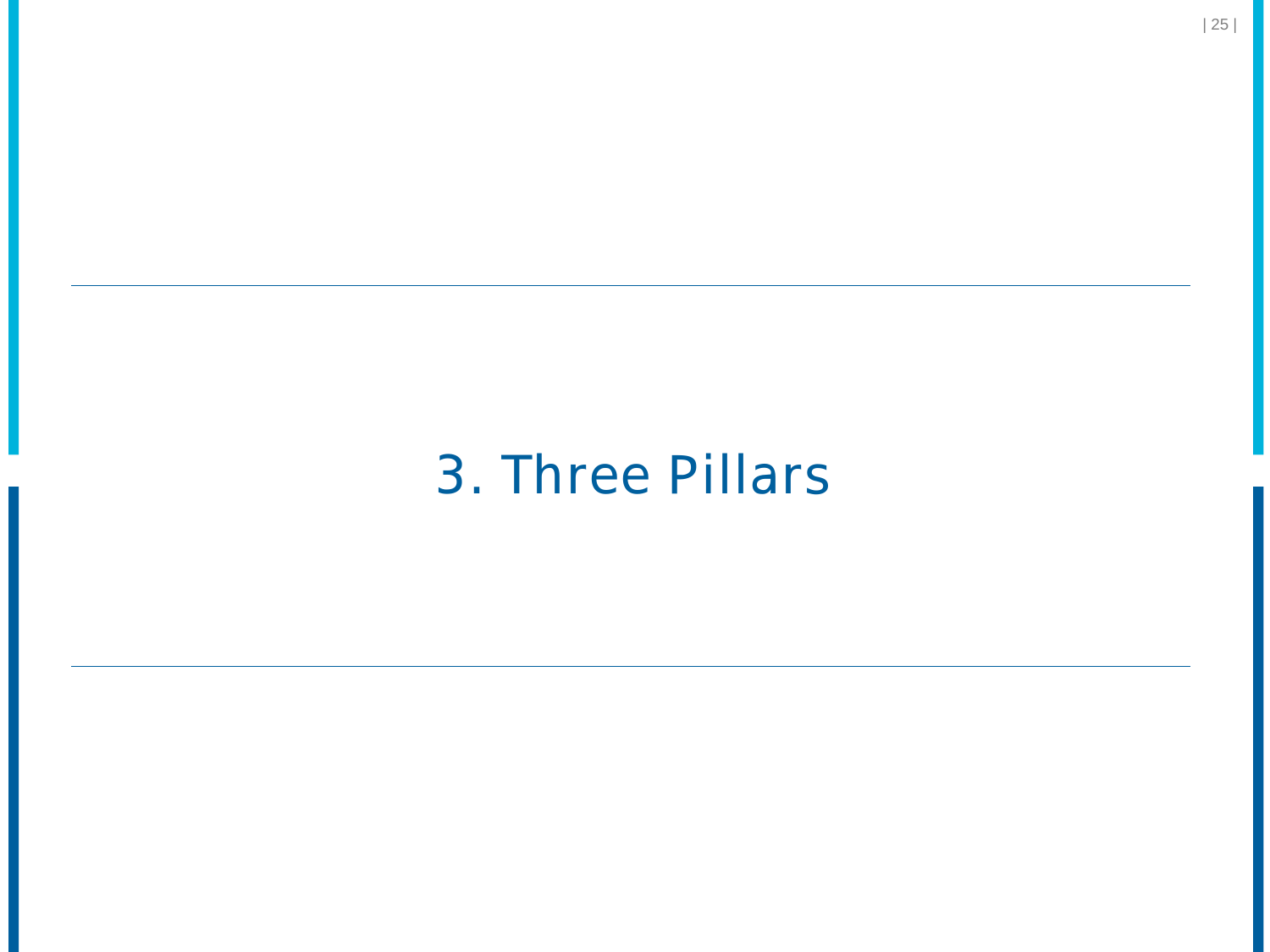

| 25 |
# 3. Three Pillars